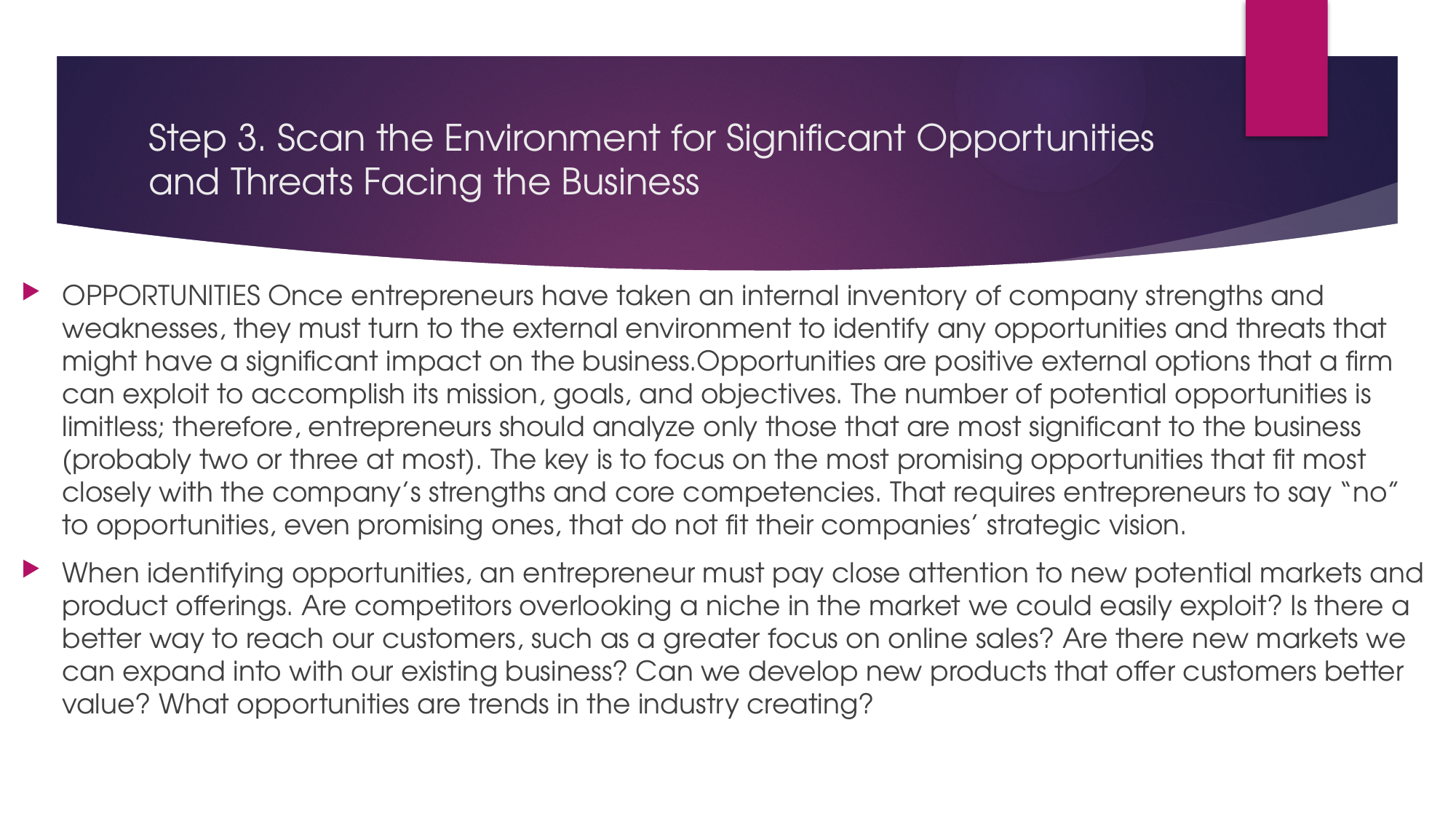

# Step 3. Scan the Environment for Significant Opportunities and Threats Facing the Business
OPPORTUNITIES Once entrepreneurs have taken an internal inventory of company strengths and weaknesses, they must turn to the external environment to identify any opportunities and threats that might have a significant impact on the business.Opportunities are positive external options that a firm can exploit to accomplish its mission, goals, and objectives. The number of potential opportunities is limitless; therefore, entrepreneurs should analyze only those that are most significant to the business (probably two or three at most). The key is to focus on the most promising opportunities that fit most closely with the company’s strengths and core competencies. That requires entrepreneurs to say “no” to opportunities, even promising ones, that do not fit their companies’ strategic vision.
When identifying opportunities, an entrepreneur must pay close attention to new potential markets and product offerings. Are competitors overlooking a niche in the market we could easily exploit? Is there a better way to reach our customers, such as a greater focus on online sales? Are there new markets we can expand into with our existing business? Can we develop new products that offer customers better value? What opportunities are trends in the industry creating?